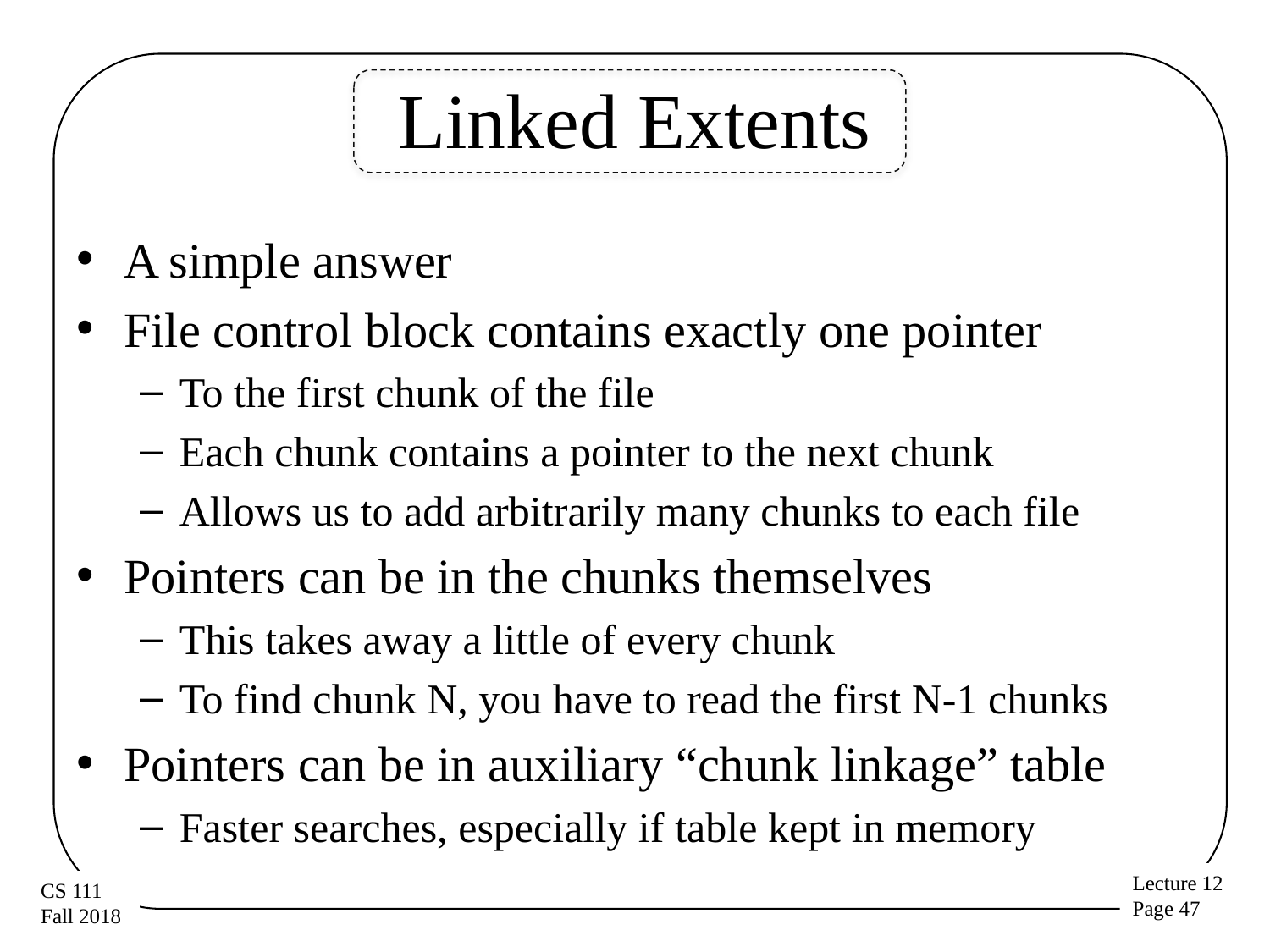

# Linked Extents

A simple answer
File control block contains exactly one pointer
To the first chunk of the file
Each chunk contains a pointer to the next chunk
Allows us to add arbitrarily many chunks to each file
Pointers can be in the chunks themselves
This takes away a little of every chunk
To find chunk N, you have to read the first N-1 chunks
Pointers can be in auxiliary “chunk linkage” table
Faster searches, especially if table kept in memory